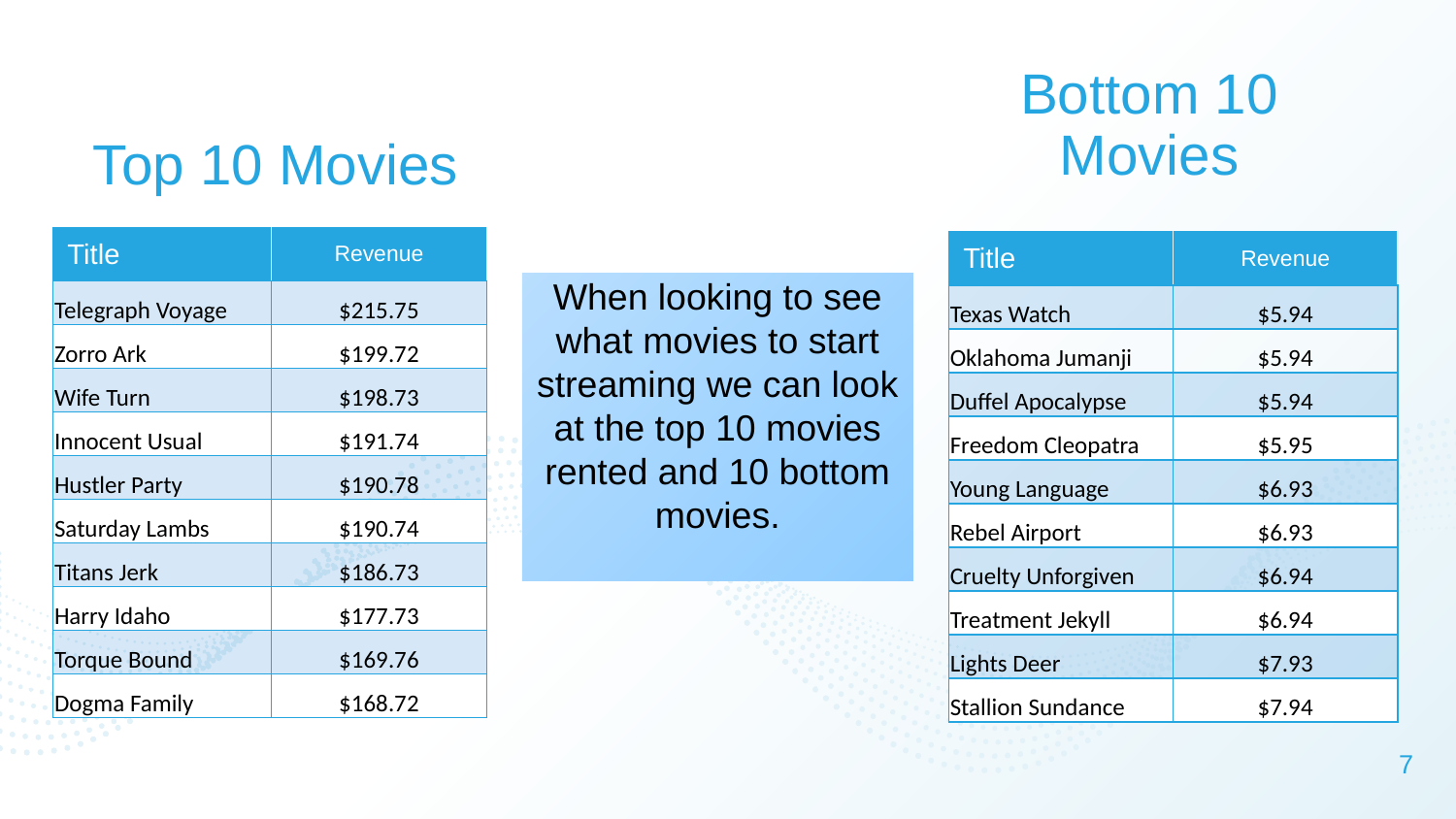

Bottom 10 Movies
# Top 10 Movies
| Title | Revenue |
| --- | --- |
| Telegraph Voyage | $215.75 |
| Zorro Ark | $199.72 |
| Wife Turn | $198.73 |
| Innocent Usual | $191.74 |
| Hustler Party | $190.78 |
| Saturday Lambs | $190.74 |
| Titans Jerk | $186.73 |
| Harry Idaho | $177.73 |
| Torque Bound | $169.76 |
| Dogma Family | $168.72 |
| Title | Revenue |
| --- | --- |
| Texas Watch | $5.94 |
| Oklahoma Jumanji | $5.94 |
| Duffel Apocalypse | $5.94 |
| Freedom Cleopatra | $5.95 |
| Young Language | $6.93 |
| Rebel Airport | $6.93 |
| Cruelty Unforgiven | $6.94 |
| Treatment Jekyll | $6.94 |
| Lights Deer | $7.93 |
| Stallion Sundance | $7.94 |
When looking to see what movies to start streaming we can look at the top 10 movies rented and 10 bottom movies.
7